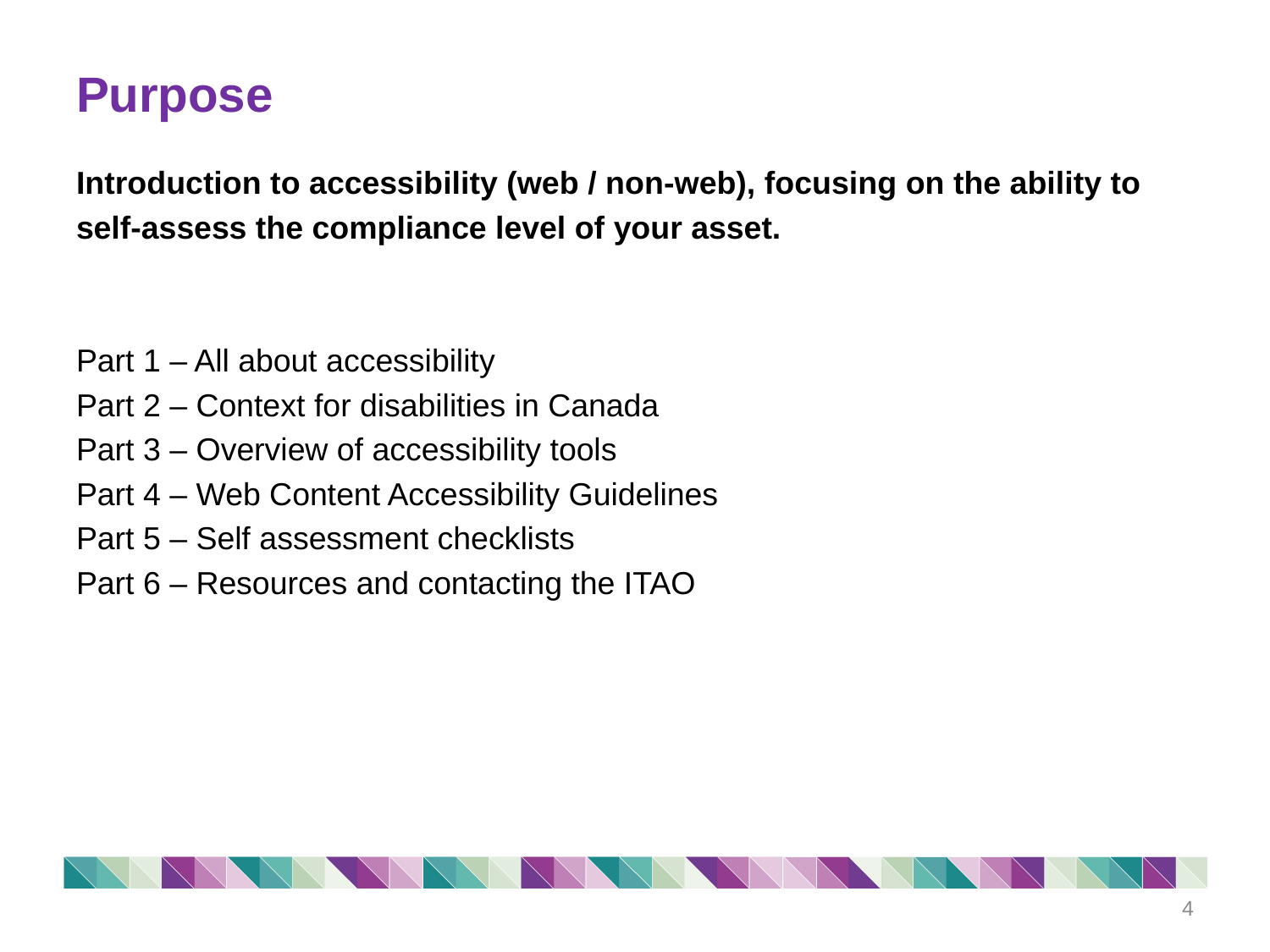

# Purpose
Introduction to accessibility (web / non-web), focusing on the ability to
self-assess the compliance level of your asset.

Part 1 – All about accessibility
Part 2 – Context for disabilities in Canada
Part 3 – Overview of accessibility tools
Part 4 – Web Content Accessibility Guidelines
Part 5 – Self assessment checklists
Part 6 – Resources and contacting the ITAO
4